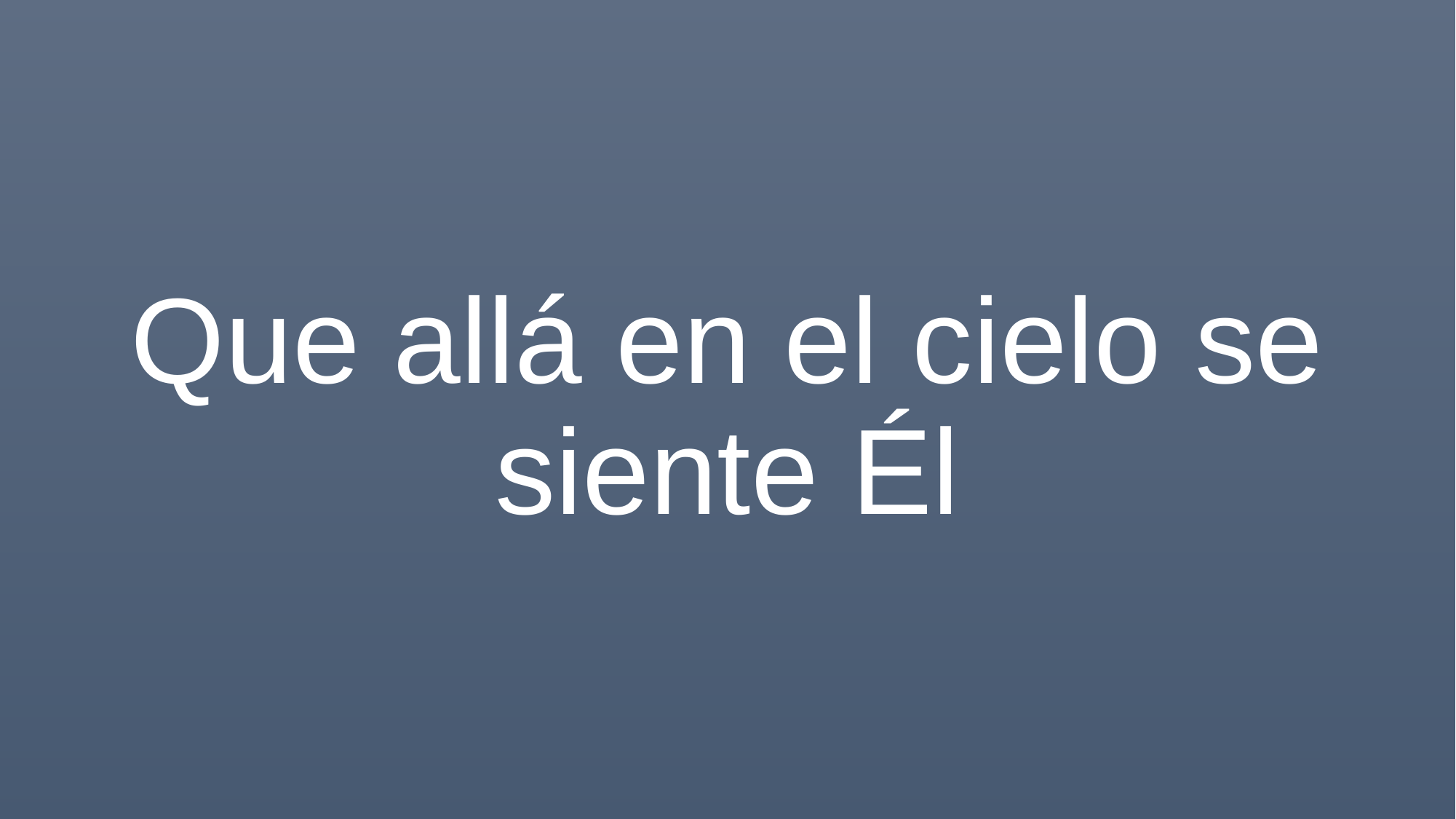

Que allá en el cielo se siente Él